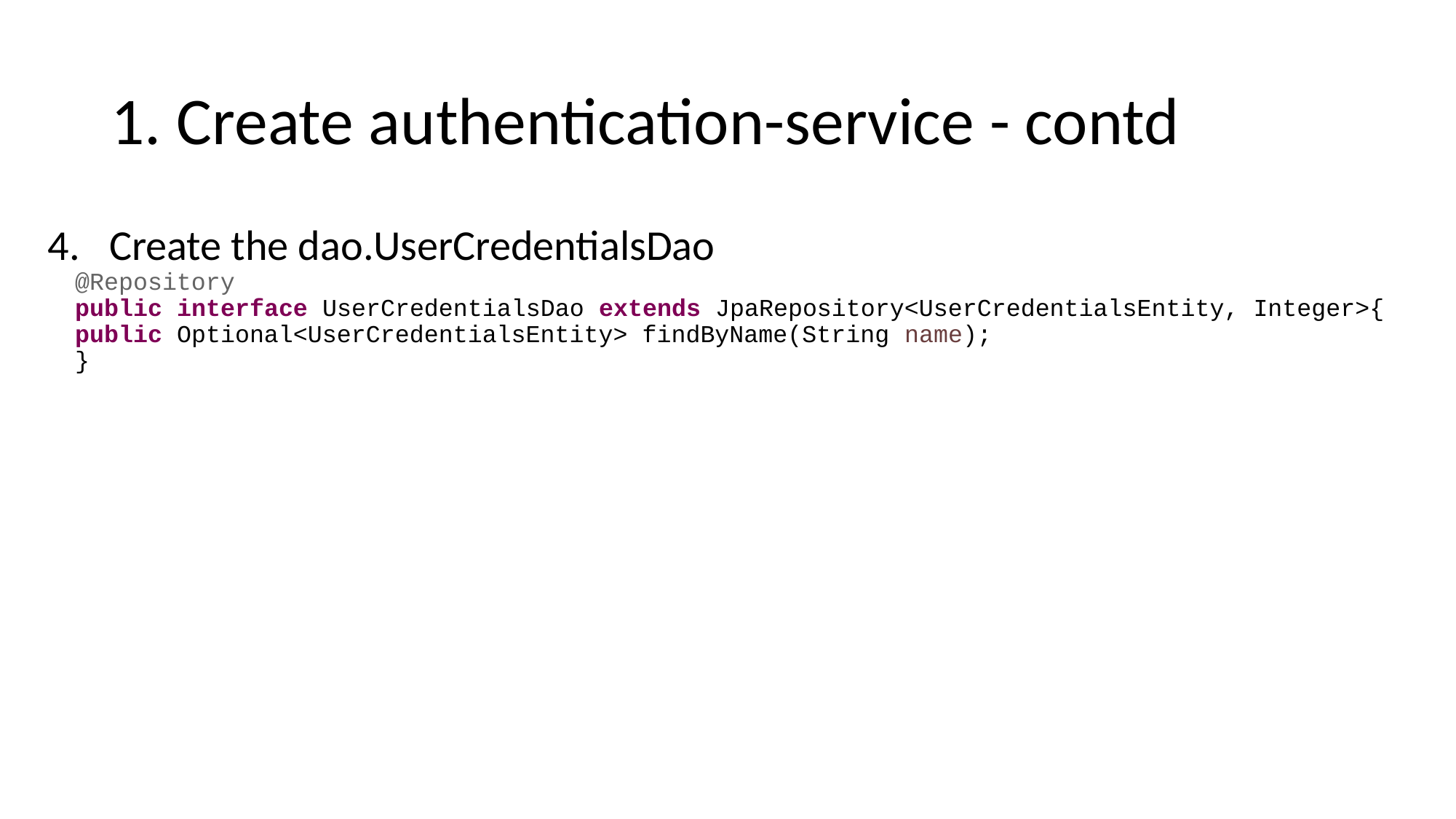

# 1. Create authentication-service - contd
Create the dao.UserCredentialsDao
@Repository
public interface UserCredentialsDao extends JpaRepository<UserCredentialsEntity, Integer>{
public Optional<UserCredentialsEntity> findByName(String name);
}